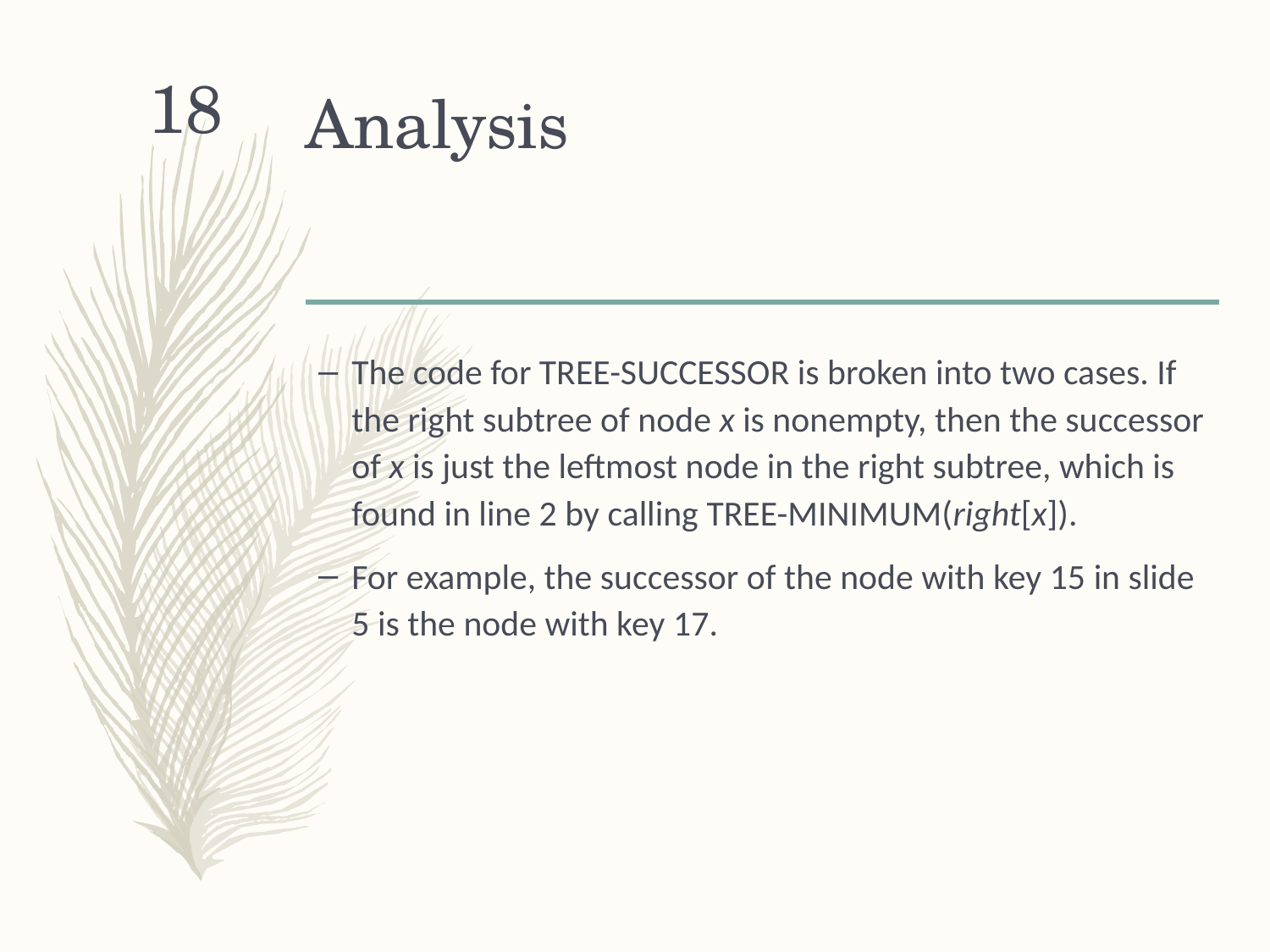

# Analysis
18
The code for TREE-SUCCESSOR is broken into two cases. If the right subtree of node x is nonempty, then the successor of x is just the leftmost node in the right subtree, which is found in line 2 by calling TREE-MINIMUM(right[x]).
For example, the successor of the node with key 15 in slide 5 is the node with key 17.